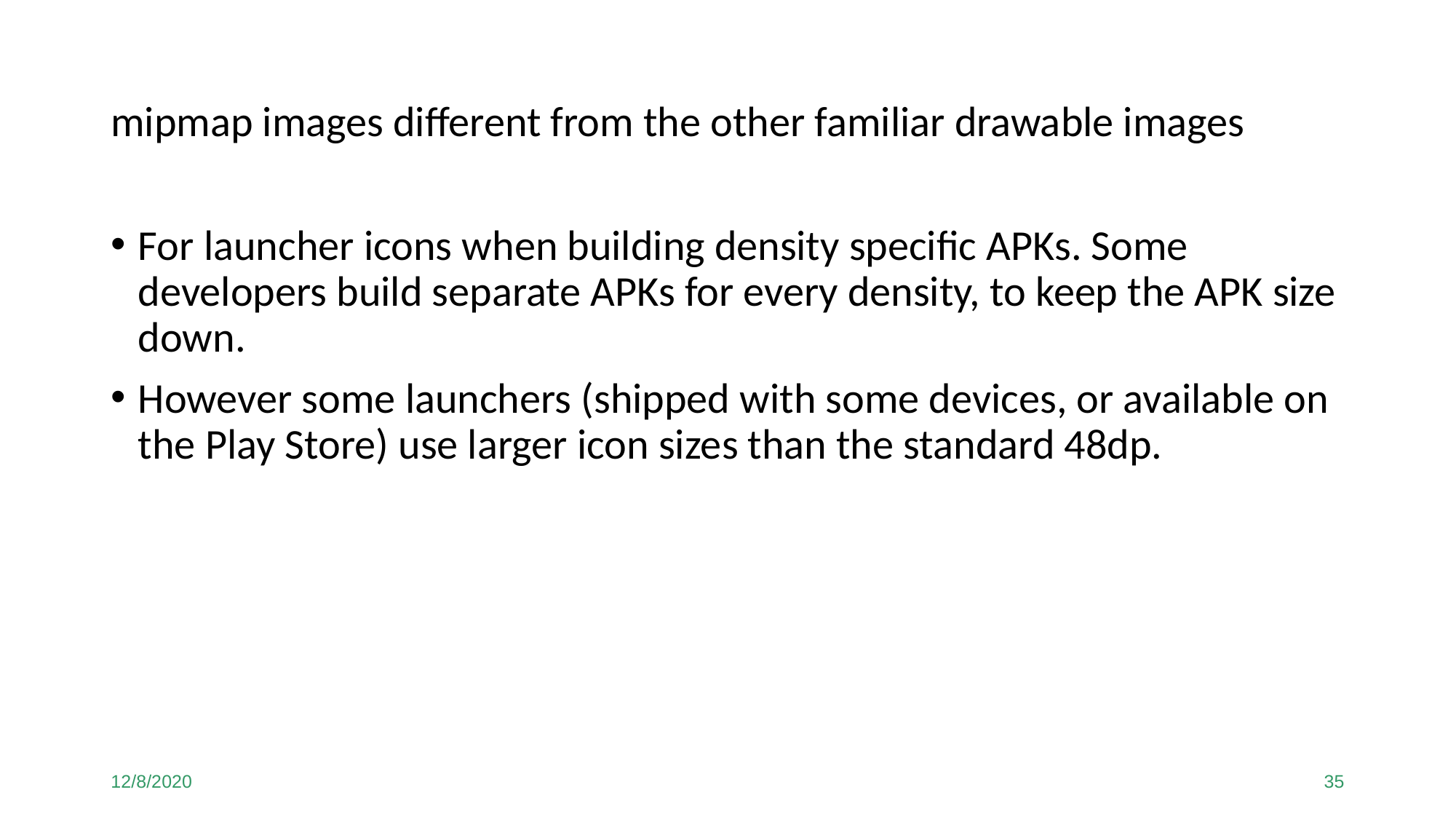

# mipmap images different from the other familiar drawable images
For launcher icons when building density specific APKs. Some developers build separate APKs for every density, to keep the APK size down.
However some launchers (shipped with some devices, or available on the Play Store) use larger icon sizes than the standard 48dp.
12/8/2020
35